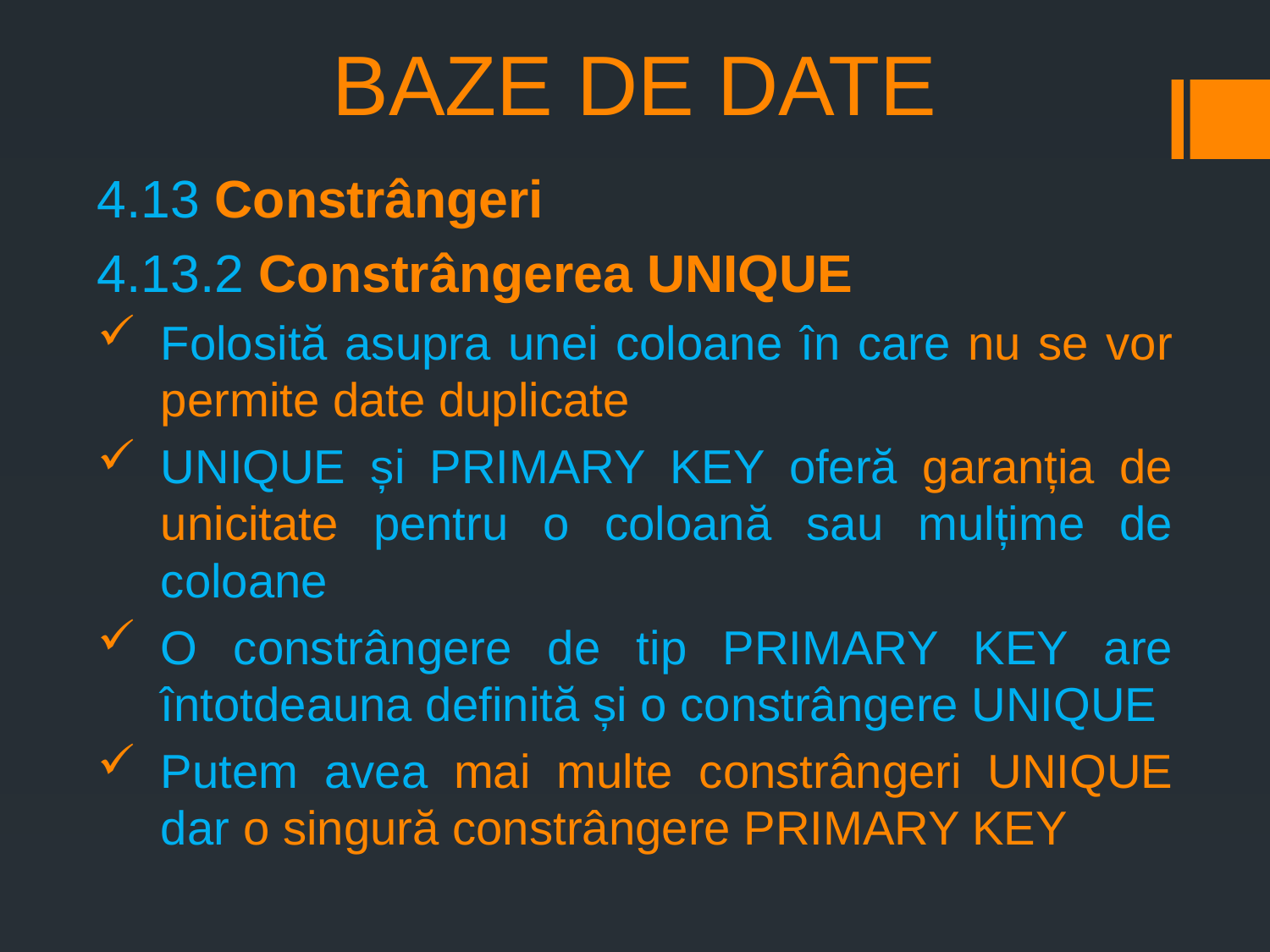

# BAZE DE DATE
4.13 Constrângeri
4.13.2 Constrângerea UNIQUE
Folosită asupra unei coloane în care nu se vor permite date duplicate
UNIQUE și PRIMARY KEY oferă garanția de unicitate pentru o coloană sau mulțime de coloane
O constrângere de tip PRIMARY KEY are întotdeauna definită și o constrângere UNIQUE
Putem avea mai multe constrângeri UNIQUE dar o singură constrângere PRIMARY KEY